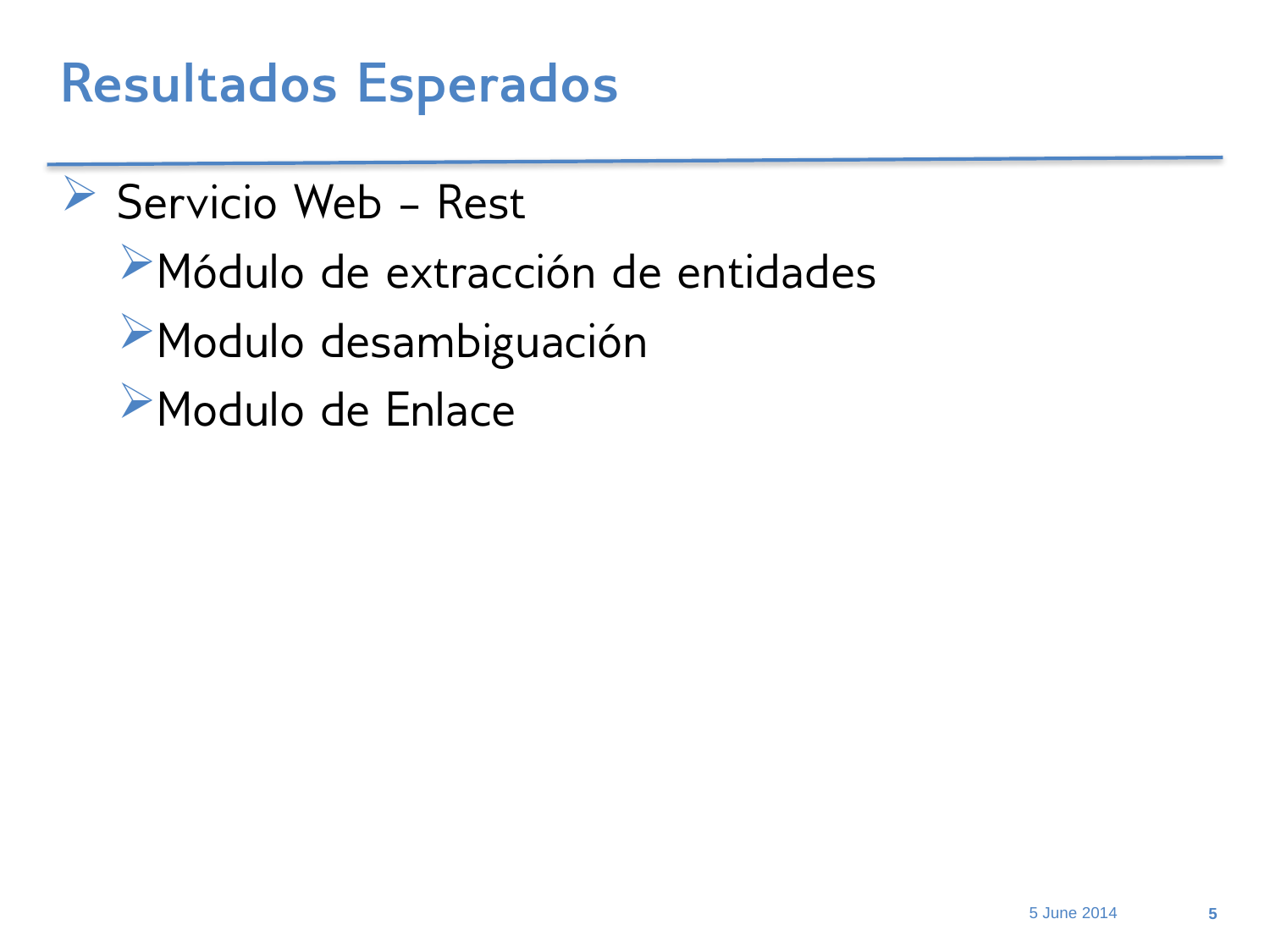

# Resultados Esperados
Servicio Web – Rest
Módulo de extracción de entidades
Modulo desambiguación
Modulo de Enlace

5